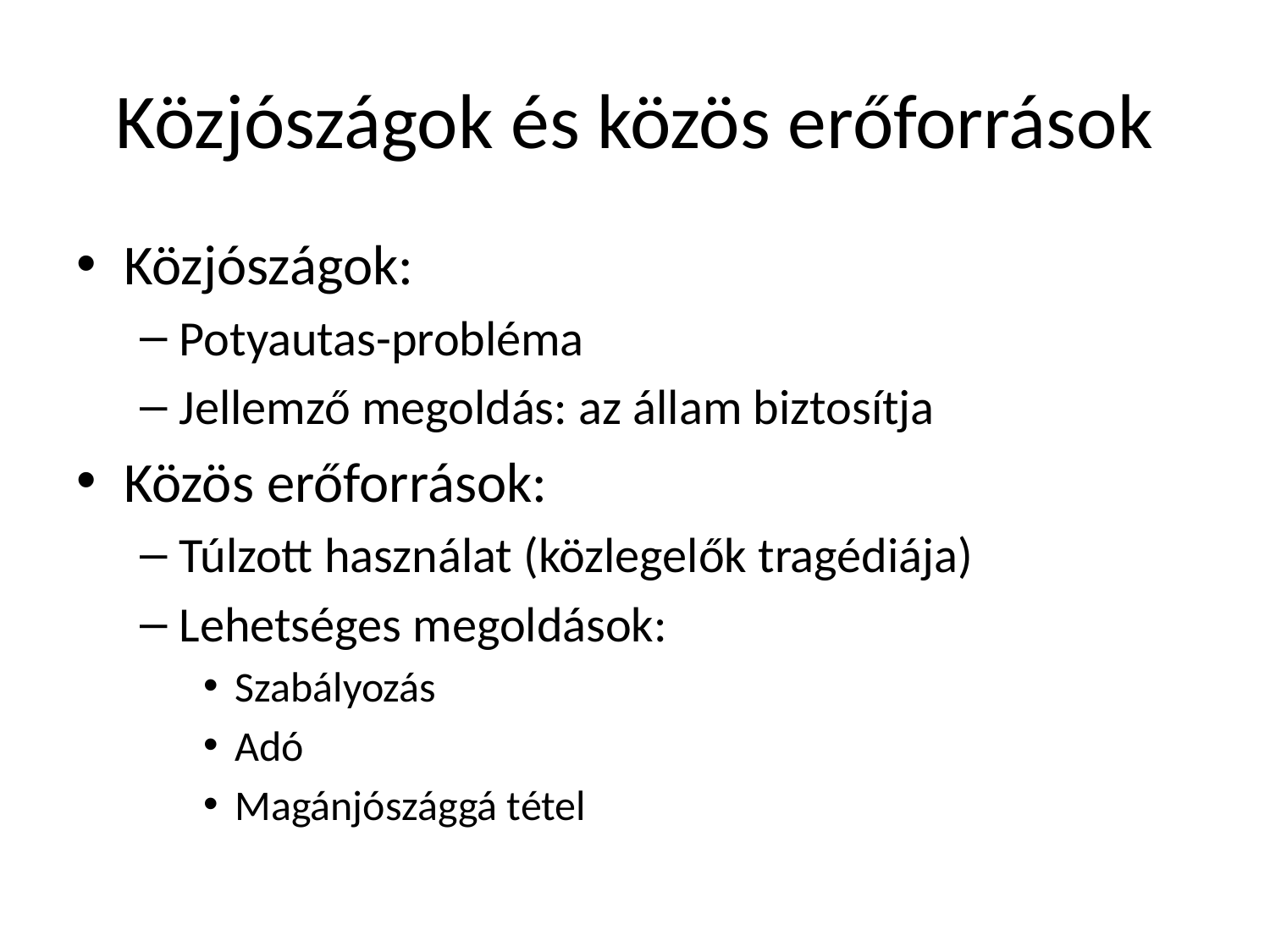

# Közjószágok és közös erőforrások
Közjószágok:
Potyautas-probléma
Jellemző megoldás: az állam biztosítja
Közös erőforrások:
Túlzott használat (közlegelők tragédiája)
Lehetséges megoldások:
Szabályozás
Adó
Magánjószággá tétel